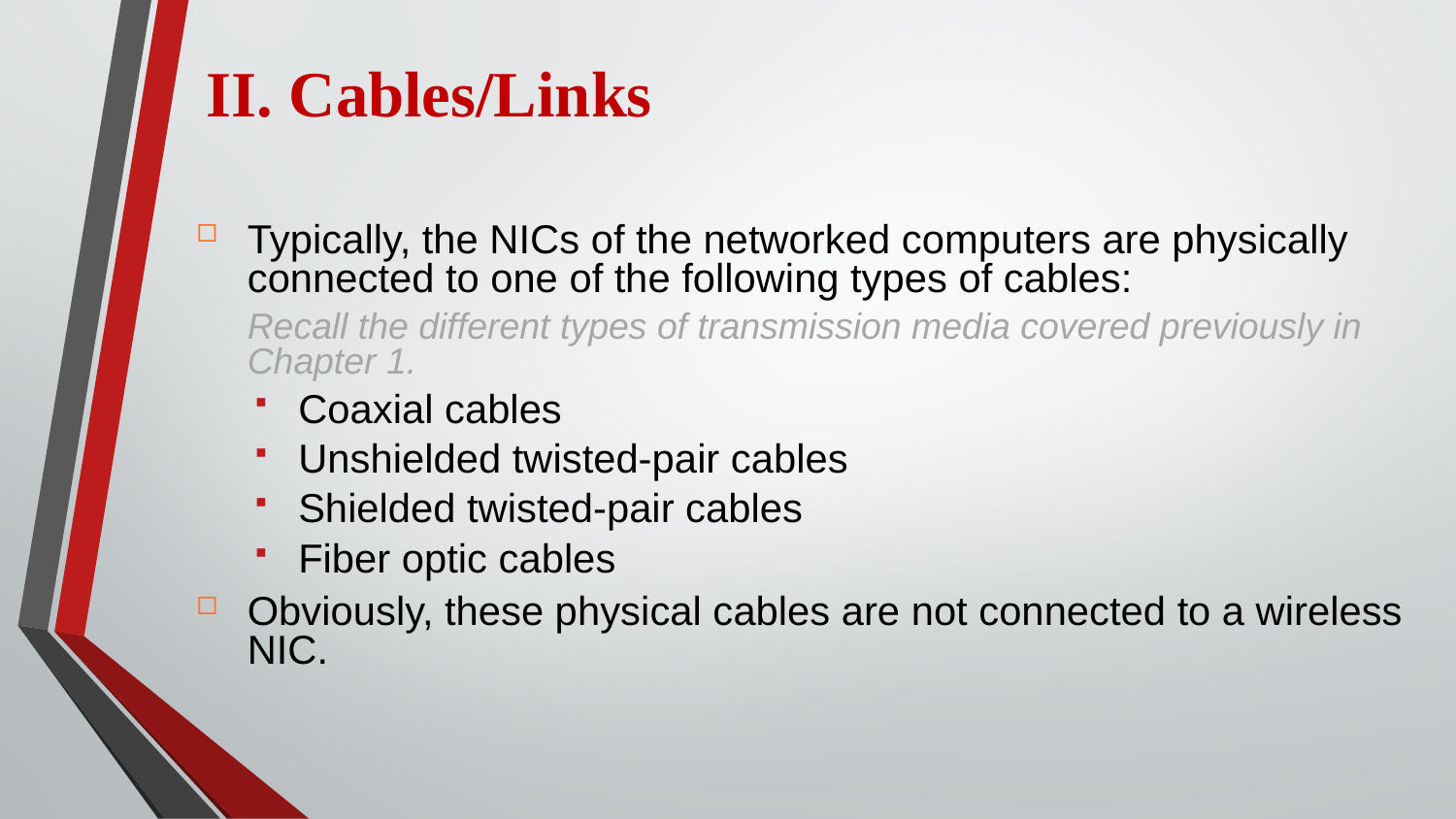

II. Cables/Links
Typically, the NICs of the networked computers are physically connected to one of the following types of cables:
Recall the different types of transmission media covered previously in Chapter 1.
Coaxial cables
Unshielded twisted-pair cables
Shielded twisted-pair cables
Fiber optic cables
Obviously, these physical cables are not connected to a wireless NIC.